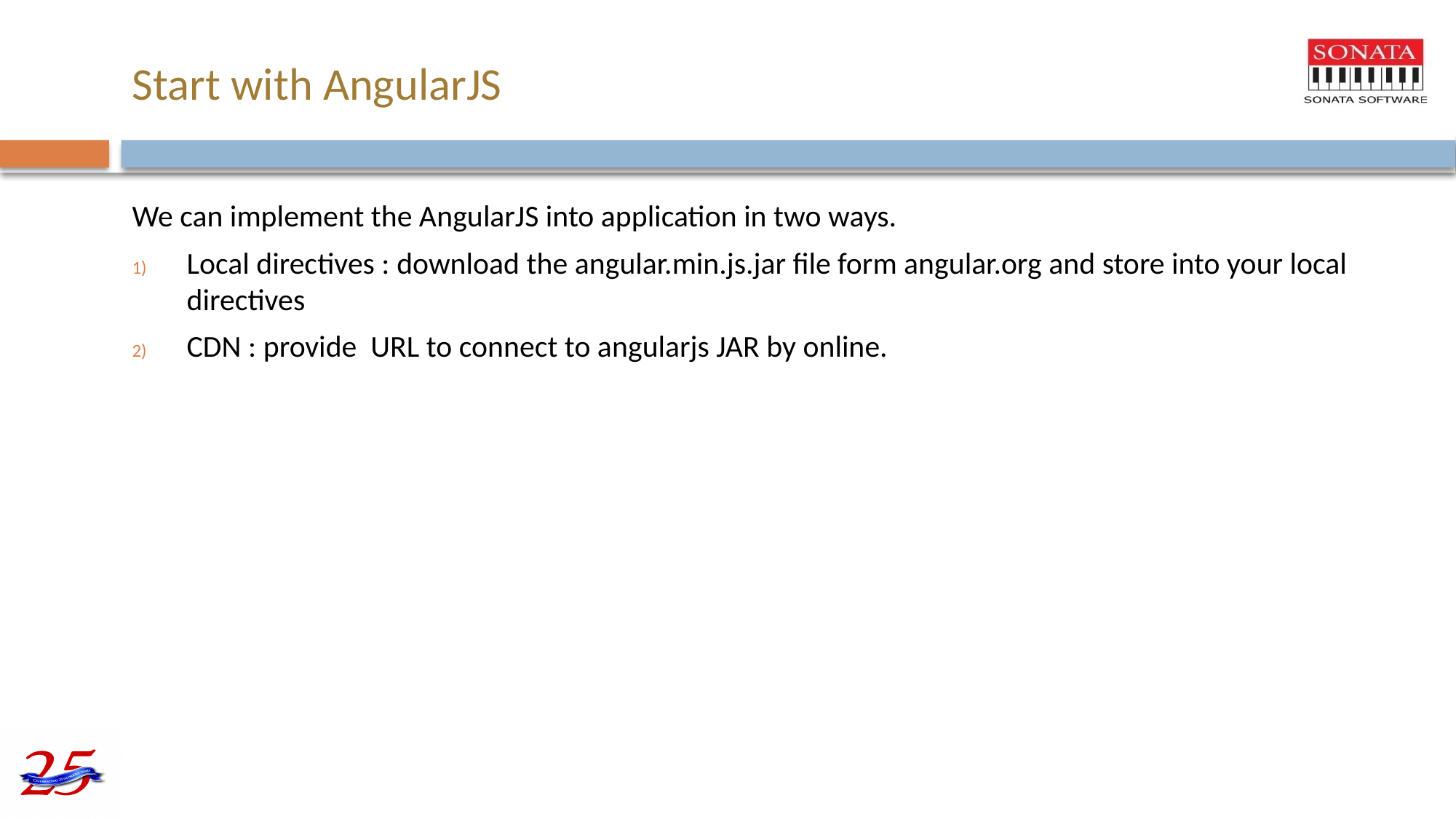

# Start with AngularJS
We can implement the AngularJS into application in two ways.
Local directives : download the angular.min.js.jar file form angular.org and store into your local directives
CDN : provide  URL to connect to angularjs JAR by online.